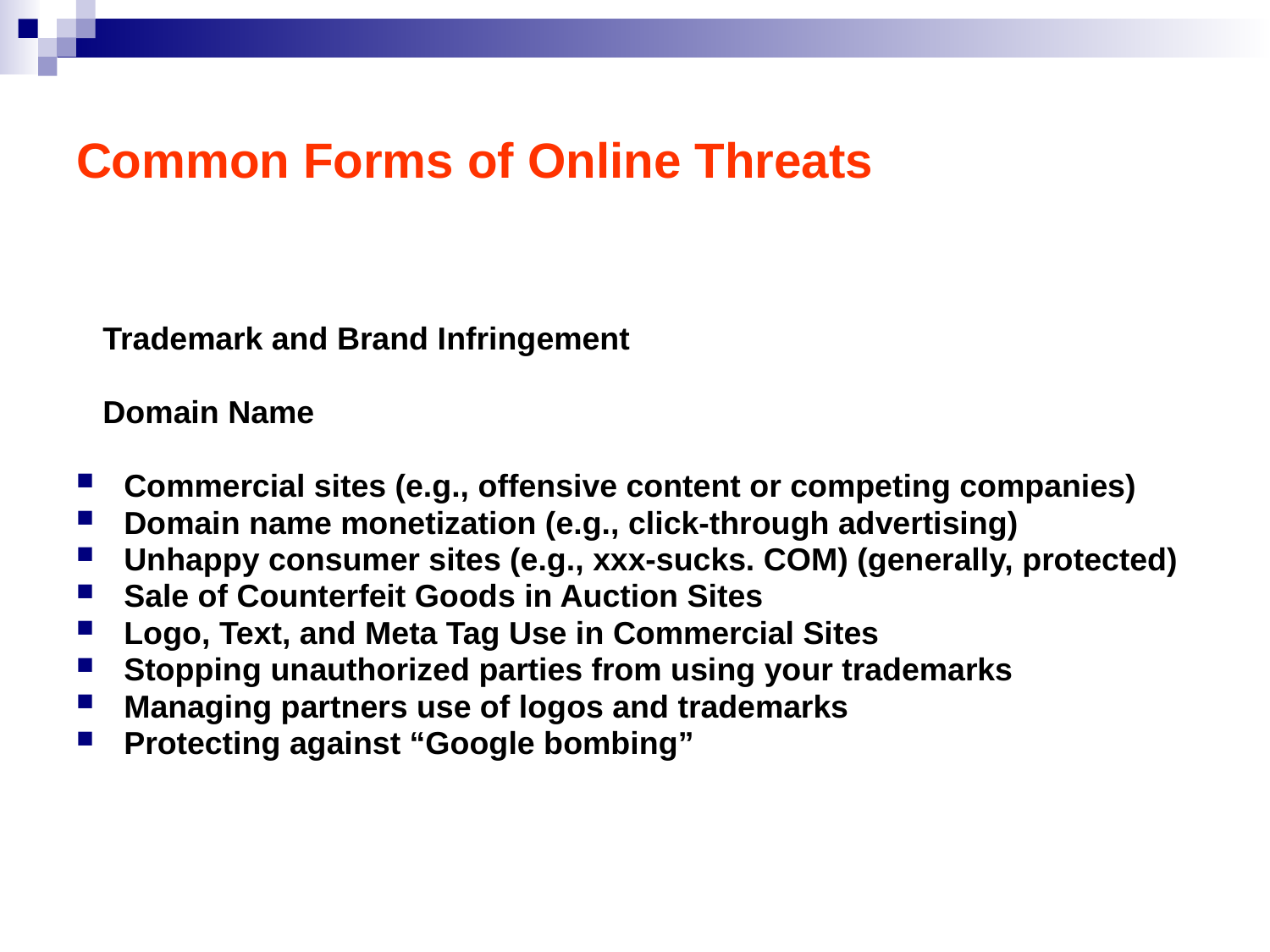

# Common Forms of Online Threats

   Trademark and Brand Infringement

   Domain Name

Commercial sites (e.g., offensive content or competing companies)
Domain name monetization (e.g., click-through advertising)
Unhappy consumer sites (e.g., xxx-sucks. COM) (generally, protected)
Sale of Counterfeit Goods in Auction Sites
Logo, Text, and Meta Tag Use in Commercial Sites
Stopping unauthorized parties from using your trademarks
Managing partners use of logos and trademarks
Protecting against “Google bombing”